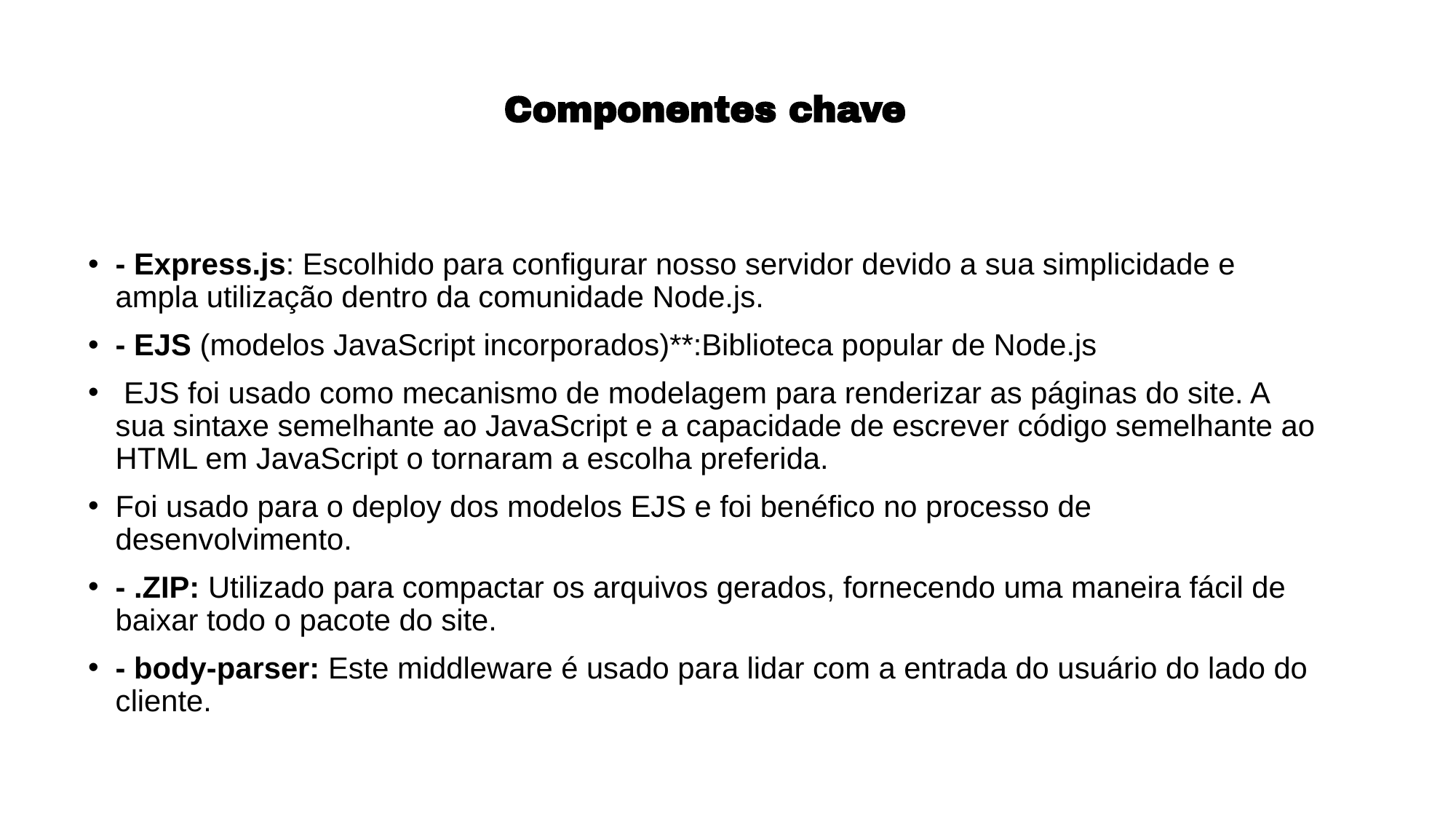

# Componentes chave

- Express.js: Escolhido para configurar nosso servidor devido a sua simplicidade e ampla utilização dentro da comunidade Node.js.
- EJS (modelos JavaScript incorporados)**:Biblioteca popular de Node.js
 EJS foi usado como mecanismo de modelagem para renderizar as páginas do site. A sua sintaxe semelhante ao JavaScript e a capacidade de escrever código semelhante ao HTML em JavaScript o tornaram a escolha preferida.
Foi usado para o deploy dos modelos EJS e foi benéfico no processo de desenvolvimento.
- .ZIP: Utilizado para compactar os arquivos gerados, fornecendo uma maneira fácil de baixar todo o pacote do site.
- body-parser: Este middleware é usado para lidar com a entrada do usuário do lado do cliente.